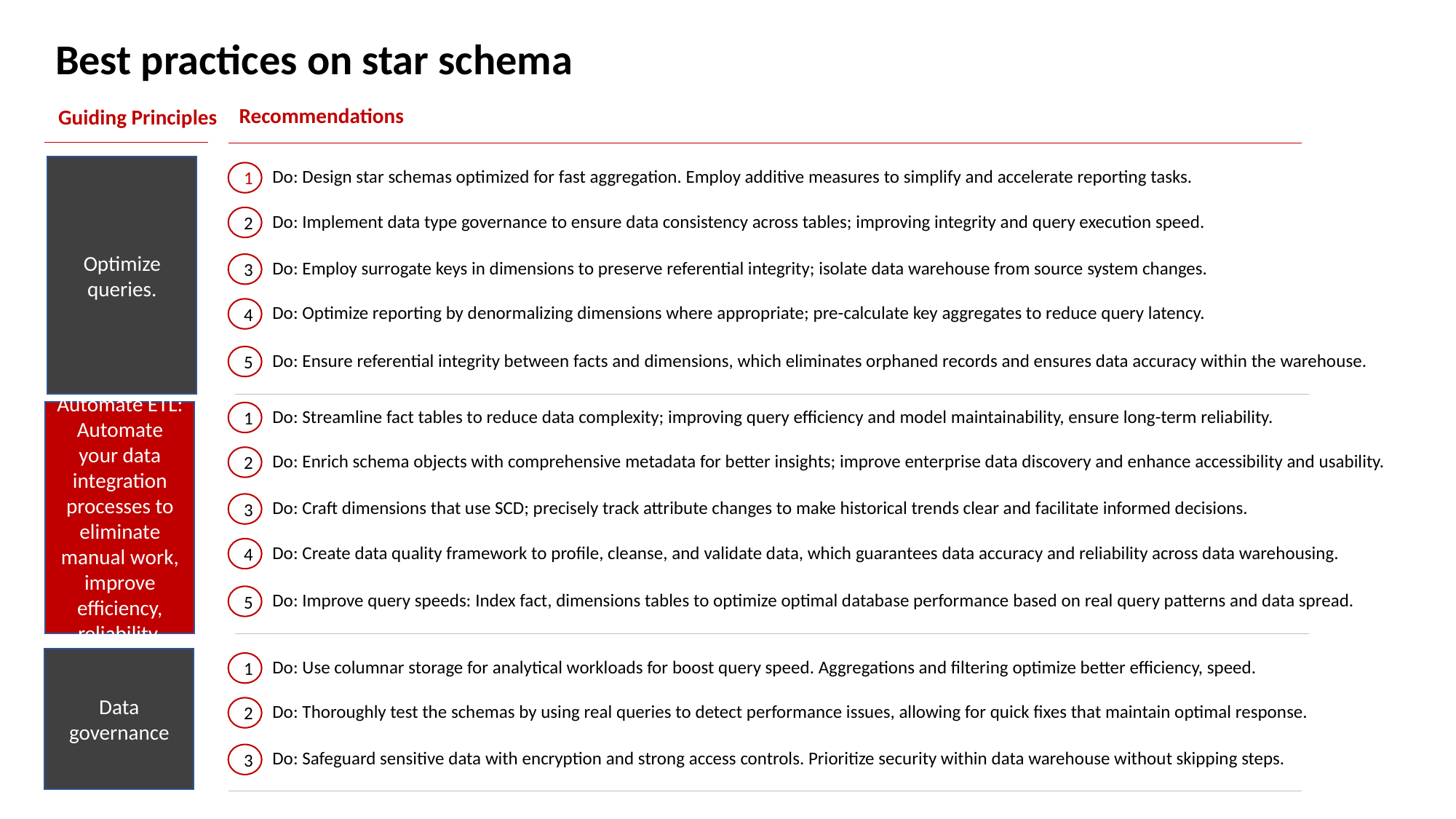

Best practices on star schema
Recommendations
Guiding Principles
Optimize queries.
Do: Design star schemas optimized for fast aggregation. Employ additive measures to simplify and accelerate reporting tasks.
1
Do: Implement data type governance to ensure data consistency across tables; improving integrity and query execution speed.
2
Do: Employ surrogate keys in dimensions to preserve referential integrity; isolate data warehouse from source system changes.
3
Do: Optimize reporting by denormalizing dimensions where appropriate; pre-calculate key aggregates to reduce query latency.
4
Do: Ensure referential integrity between facts and dimensions, which eliminates orphaned records and ensures data accuracy within the warehouse.
5
Do: Streamline fact tables to reduce data complexity; improving query efficiency and model maintainability, ensure long-term reliability.
Automate ETL: Automate your data integration processes to eliminate manual work, improve efficiency, reliability.
1
Do: Enrich schema objects with comprehensive metadata for better insights; improve enterprise data discovery and enhance accessibility and usability.
2
Do: Craft dimensions that use SCD; precisely track attribute changes to make historical trends clear and facilitate informed decisions.
3
Do: Create data quality framework to profile, cleanse, and validate data, which guarantees data accuracy and reliability across data warehousing.
4
Do: Improve query speeds: Index fact, dimensions tables to optimize optimal database performance based on real query patterns and data spread.
5
Data governance
Do: Use columnar storage for analytical workloads for boost query speed. Aggregations and filtering optimize better efficiency, speed.
1
Do: Thoroughly test the schemas by using real queries to detect performance issues, allowing for quick fixes that maintain optimal response.
2
Do: Safeguard sensitive data with encryption and strong access controls. Prioritize security within data warehouse without skipping steps.
3